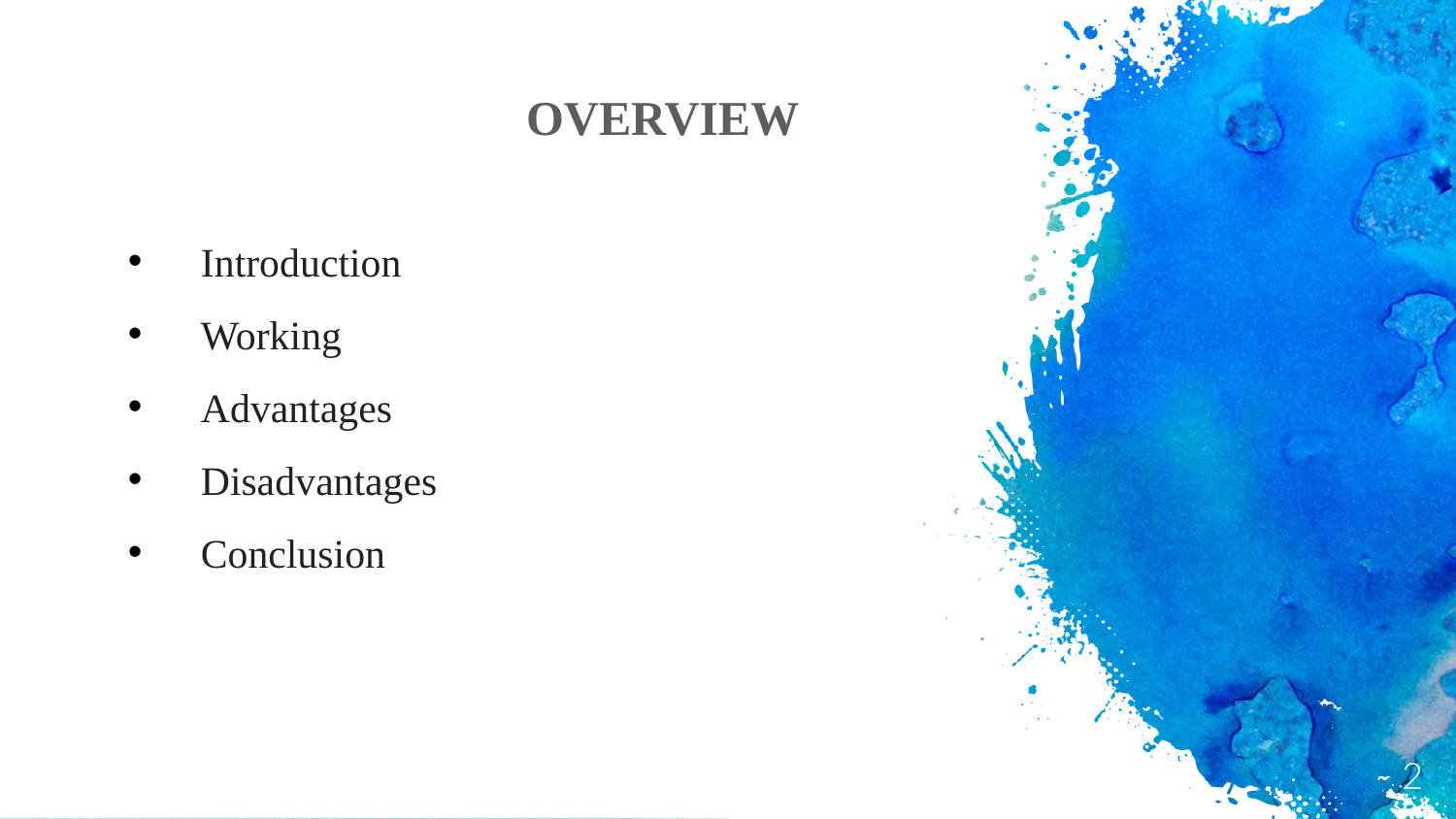

OVERVIEW
Introduction
Working
Advantages
Disadvantages
Conclusion
2